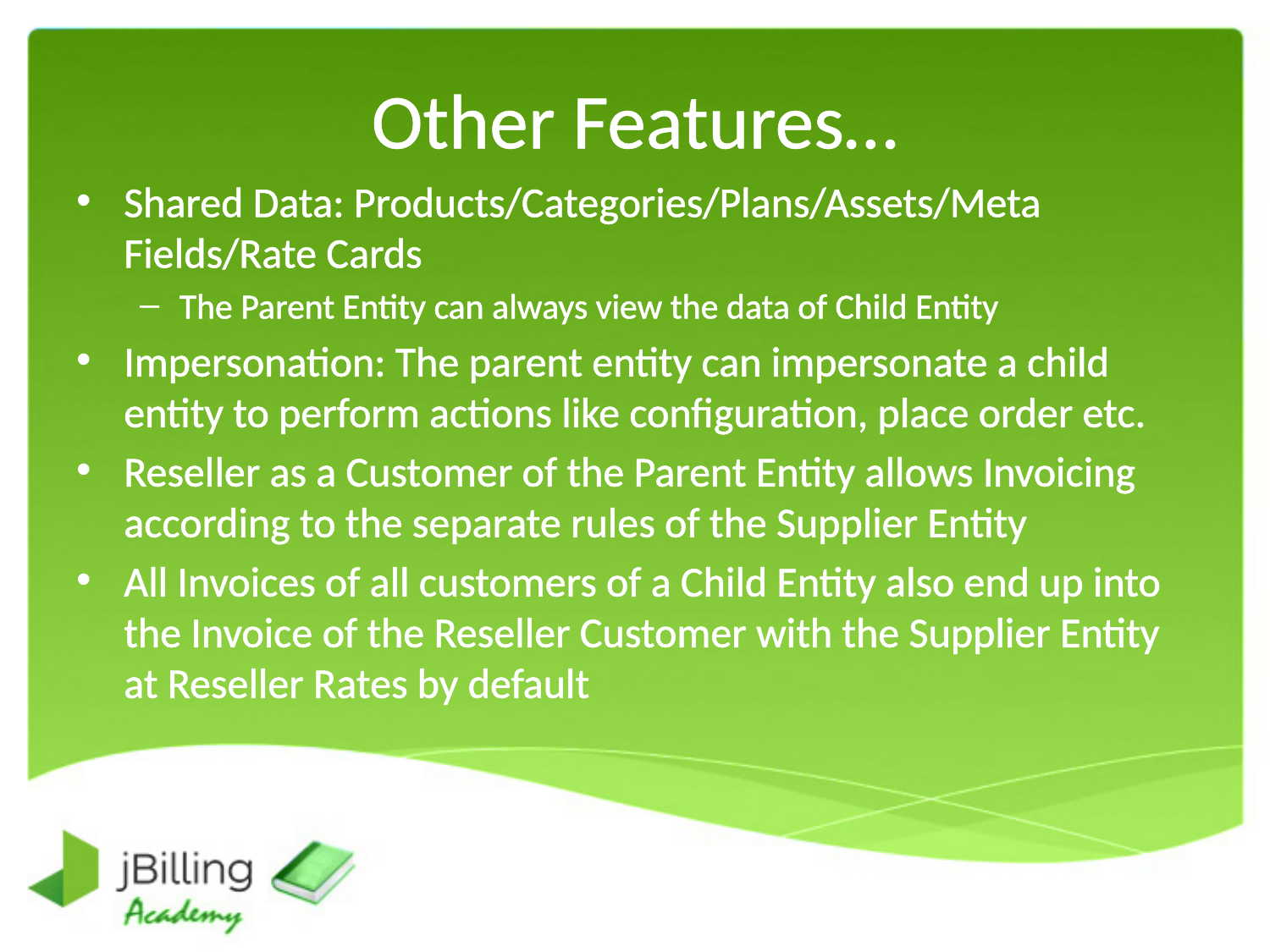

# Other Features…
Shared Data: Products/Categories/Plans/Assets/Meta Fields/Rate Cards
The Parent Entity can always view the data of Child Entity
Impersonation: The parent entity can impersonate a child entity to perform actions like configuration, place order etc.
Reseller as a Customer of the Parent Entity allows Invoicing according to the separate rules of the Supplier Entity
All Invoices of all customers of a Child Entity also end up into the Invoice of the Reseller Customer with the Supplier Entity at Reseller Rates by default